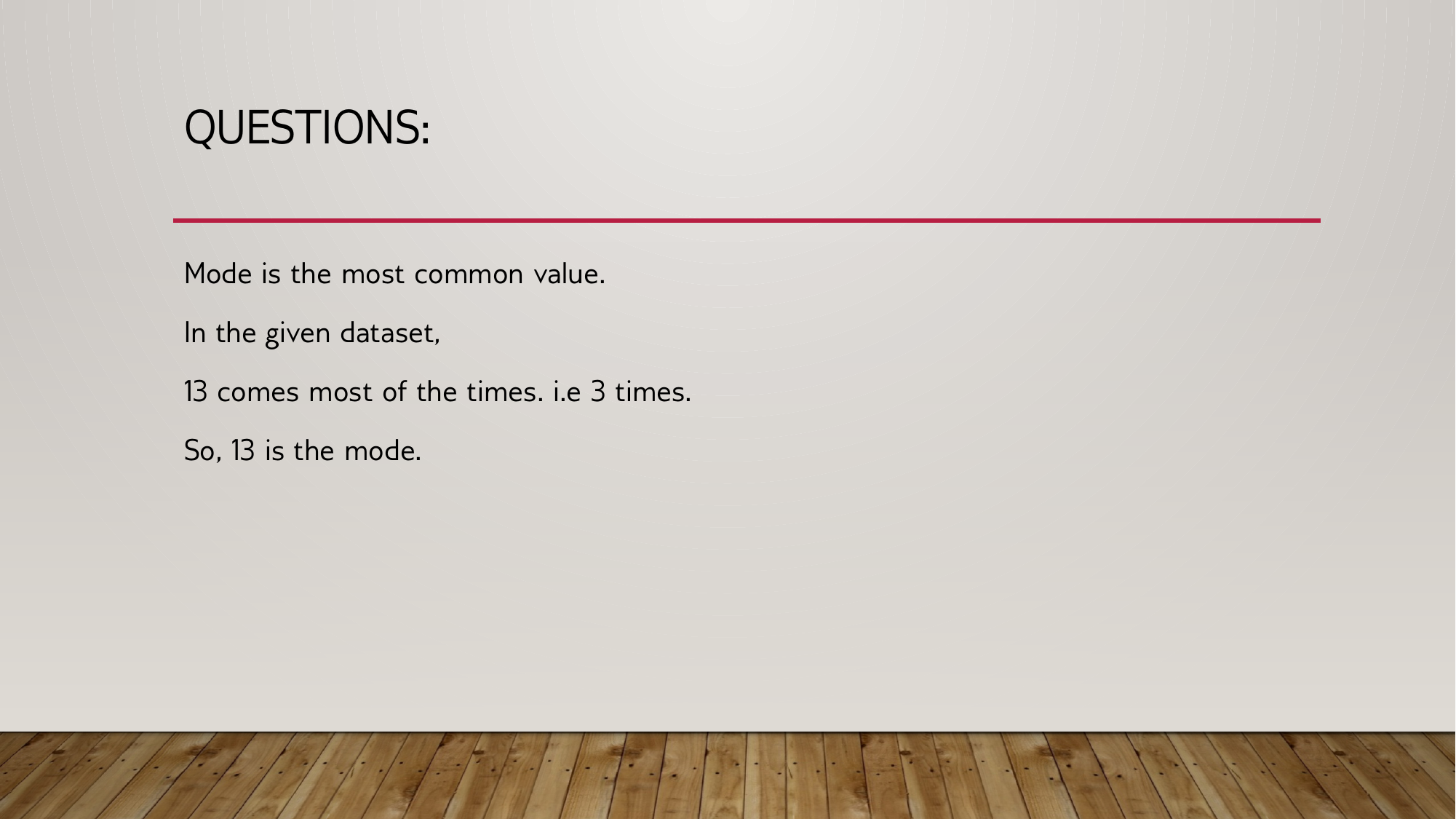

# Questions:
Mode is the most common value.
In the given dataset,
13 comes most of the times. i.e 3 times.
So, 13 is the mode.